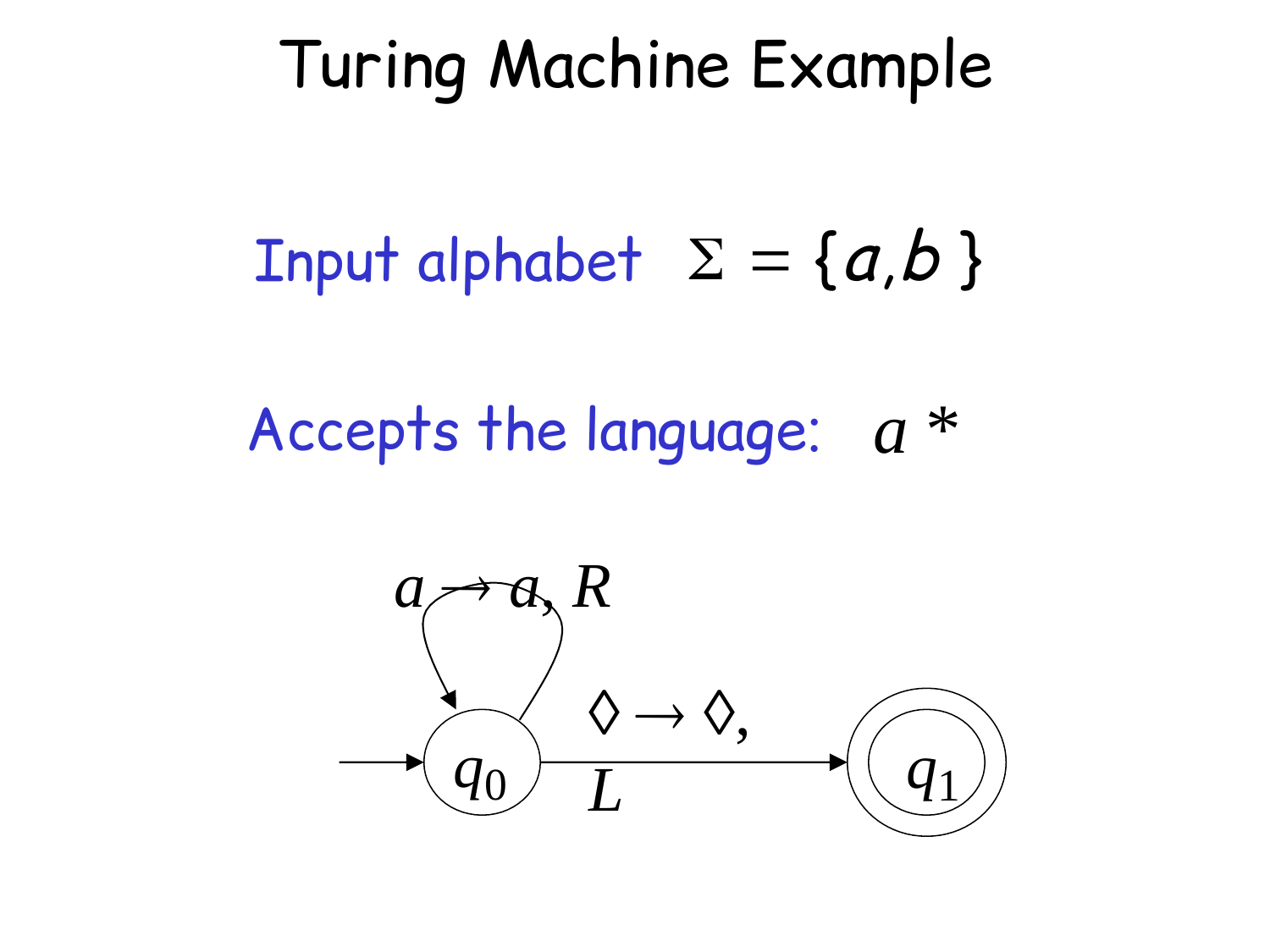

Turing Machine Example
# Input alphabet	Σ = {a,b }
Accepts the language:	a *

a → a, R

◊ → ◊, L
q0
q1